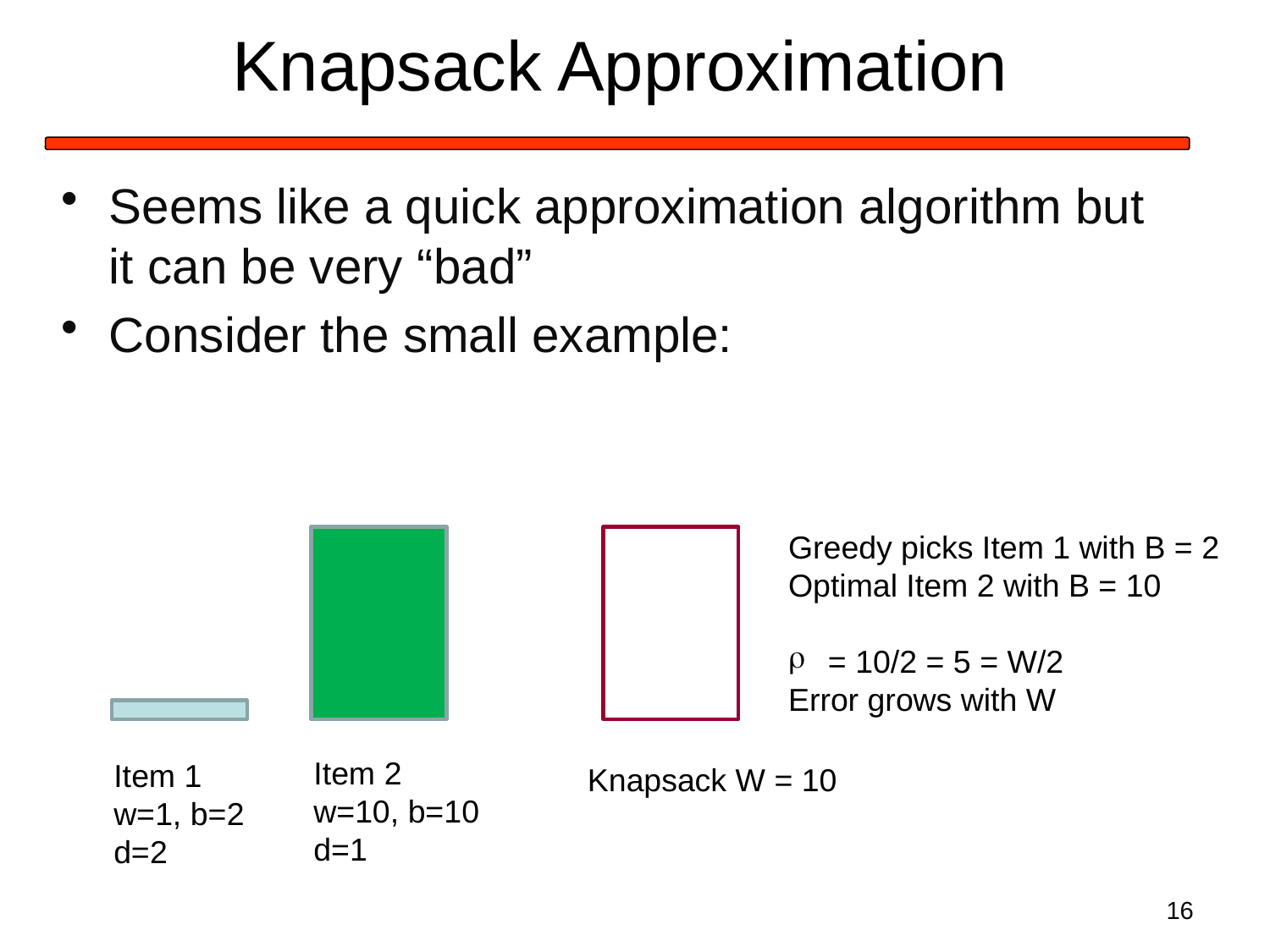

# Knapsack Approximation
Seems like a quick approximation algorithm but it can be very “bad”
Consider the small example:
Greedy picks Item 1 with B = 2
Optimal Item 2 with B = 10

= 10/2 = 5 = W/2
Error grows with W

Item 2
w=10, b=10
d=1
Item 1
w=1, b=2
d=2
Knapsack W = 10

16